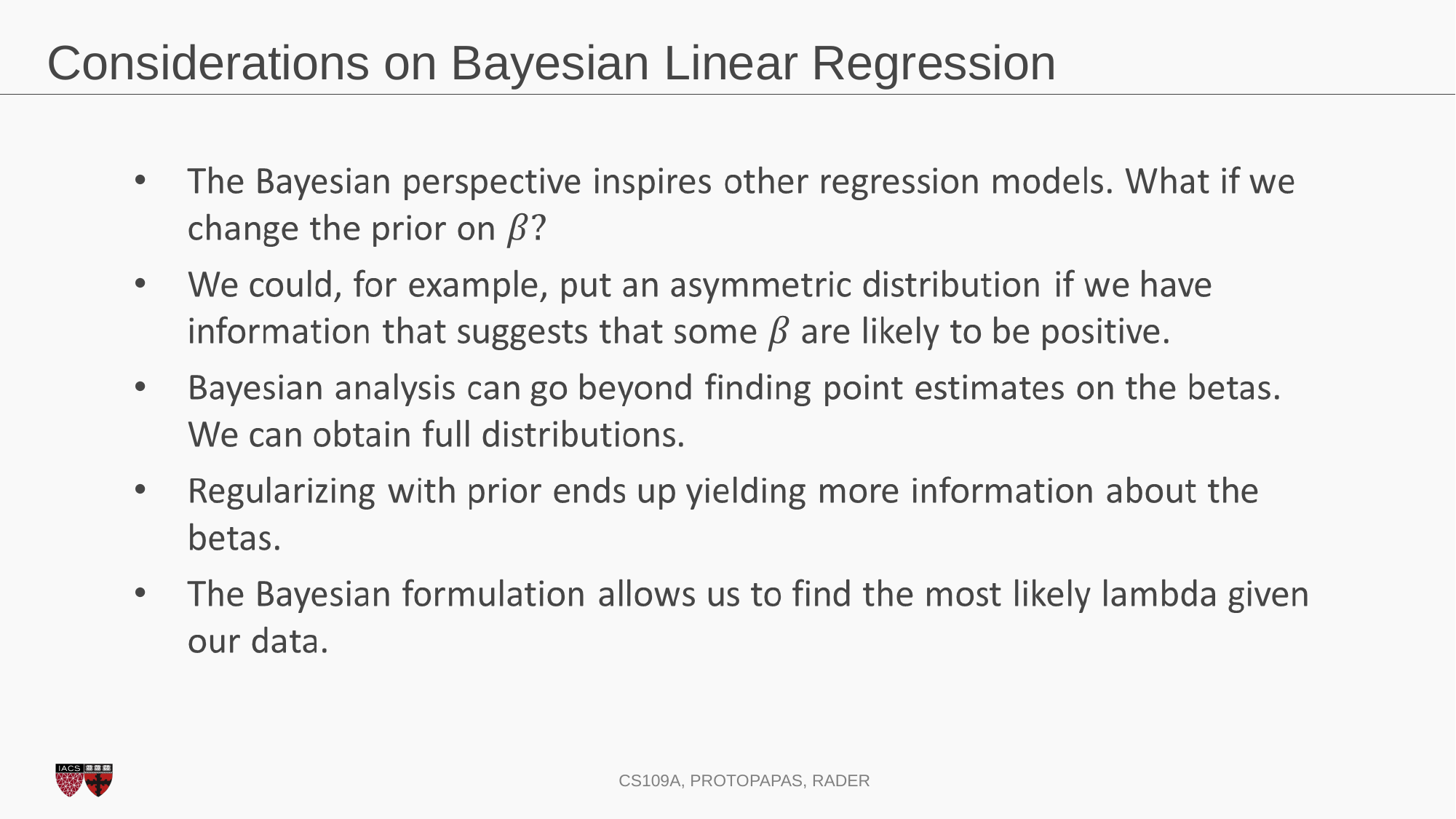

# Considerations on Bayesian Linear Regression

54